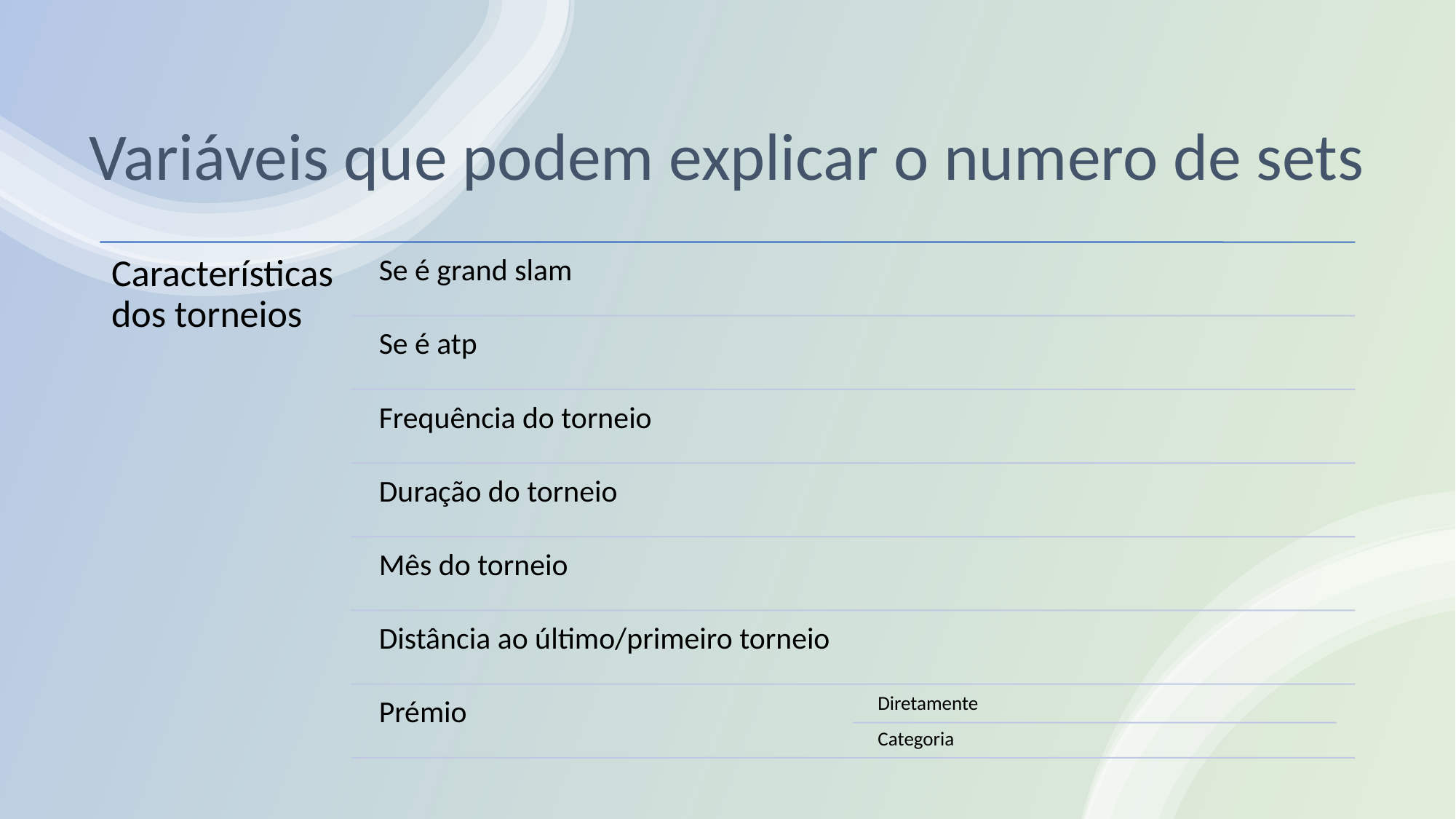

# Variáveis que podem explicar o numero de sets
Características dos torneios
Se é grand slam
Se é atp
Frequência do torneio
Duração do torneio
Mês do torneio
Distância ao último/primeiro torneio
Prémio
Diretamente
Categoria